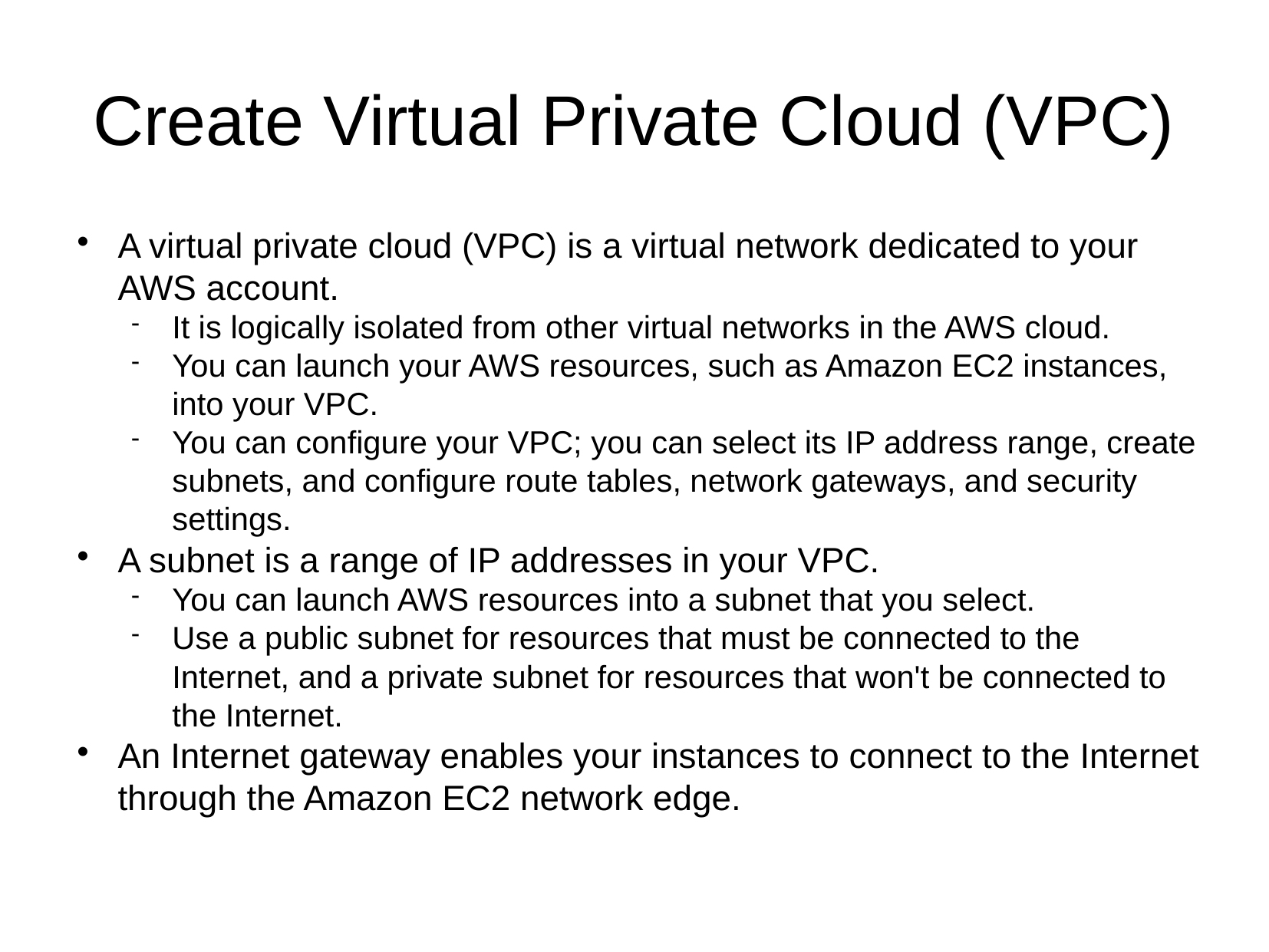

Create Virtual Private Cloud (VPC)
A virtual private cloud (VPC) is a virtual network dedicated to your AWS account.
It is logically isolated from other virtual networks in the AWS cloud.
You can launch your AWS resources, such as Amazon EC2 instances, into your VPC.
You can configure your VPC; you can select its IP address range, create subnets, and configure route tables, network gateways, and security settings.
A subnet is a range of IP addresses in your VPC.
You can launch AWS resources into a subnet that you select.
Use a public subnet for resources that must be connected to the Internet, and a private subnet for resources that won't be connected to the Internet.
An Internet gateway enables your instances to connect to the Internet through the Amazon EC2 network edge.